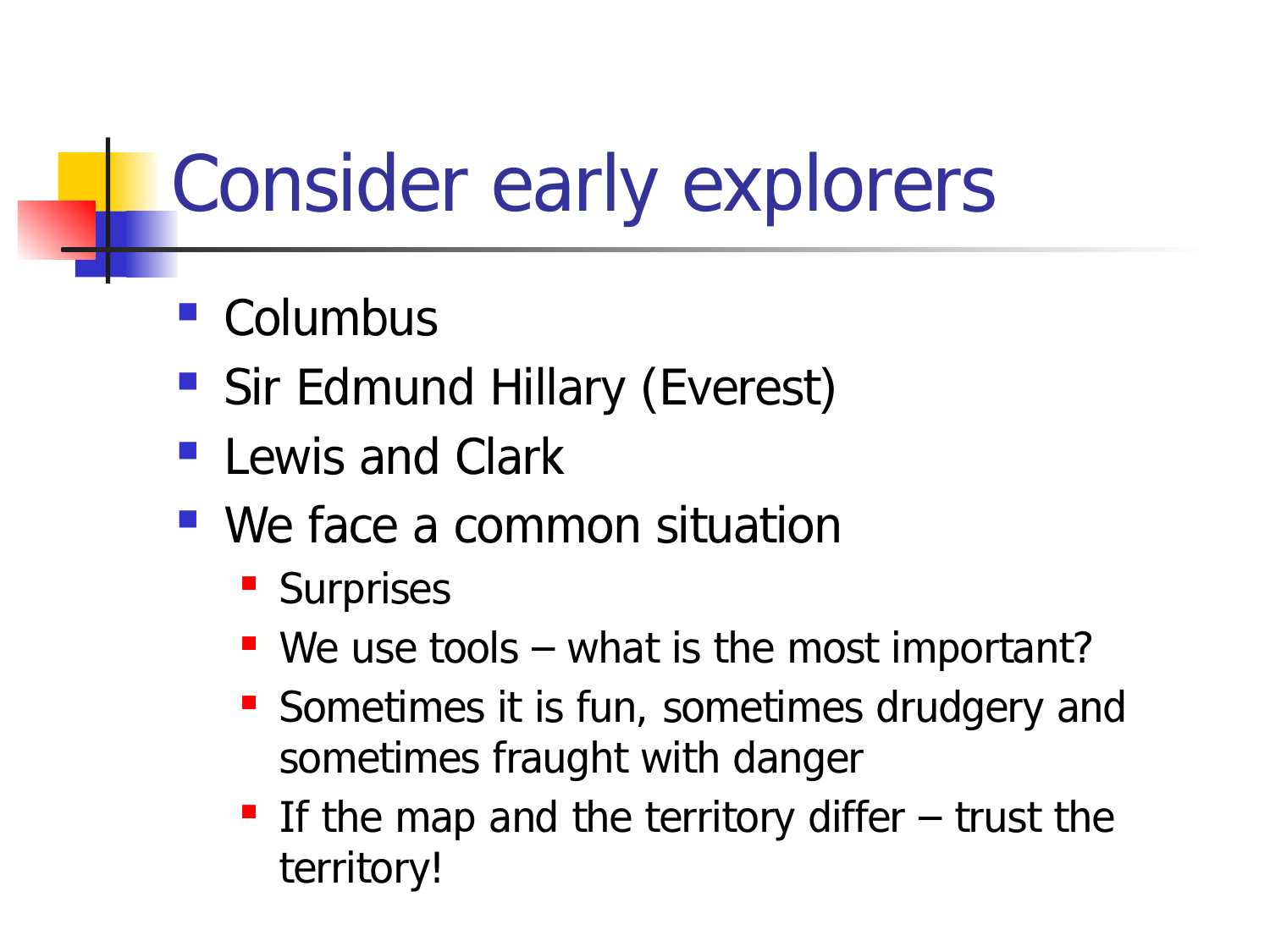

# Consider early explorers
Columbus
Sir Edmund Hillary (Everest)
Lewis and Clark
We face a common situation
Surprises
We use tools – what is the most important?
Sometimes it is fun, sometimes drudgery and sometimes fraught with danger
If the map and the territory differ – trust the territory!